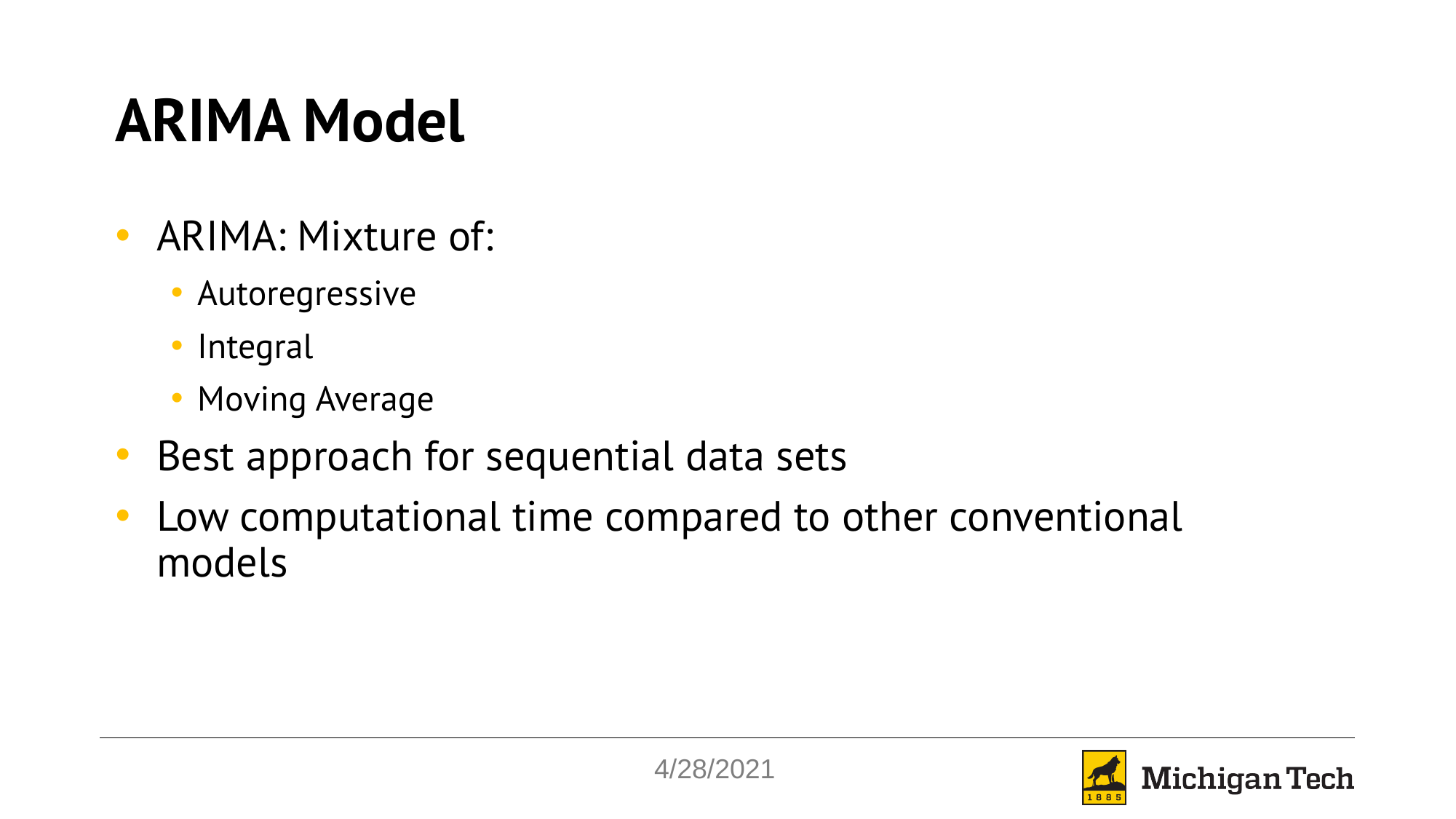

# ARIMA Model
ARIMA: Mixture of:
Autoregressive
Integral
Moving Average
Best approach for sequential data sets
Low computational time compared to other conventional models
4/28/2021